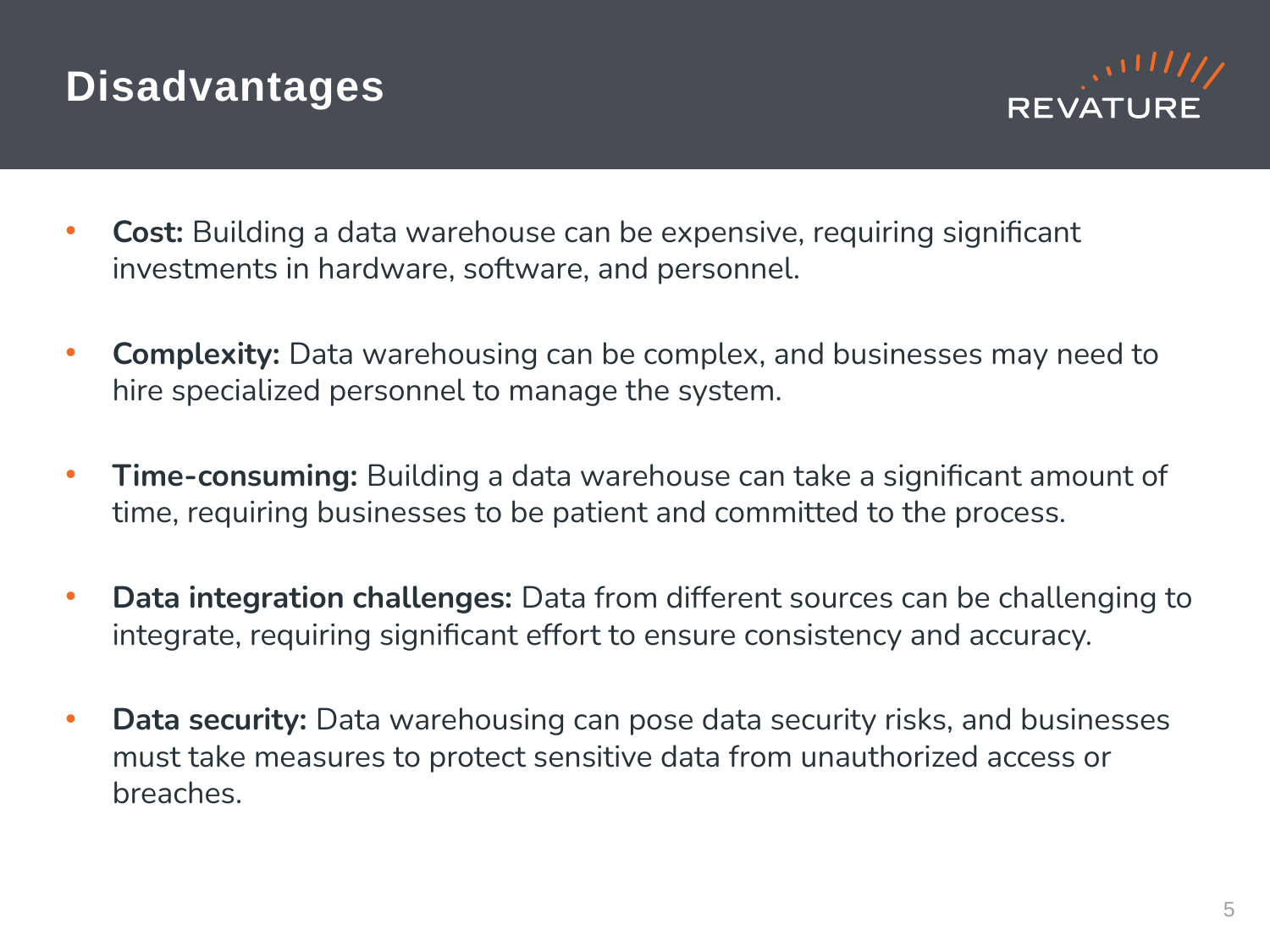

# Disadvantages
Cost: Building a data warehouse can be expensive, requiring significant investments in hardware, software, and personnel.

Complexity: Data warehousing can be complex, and businesses may need to hire specialized personnel to manage the system.

Time-consuming: Building a data warehouse can take a significant amount of time, requiring businesses to be patient and committed to the process.

Data integration challenges: Data from different sources can be challenging to integrate, requiring significant effort to ensure consistency and accuracy.

Data security: Data warehousing can pose data security risks, and businesses must take measures to protect sensitive data from unauthorized access or breaches.

5